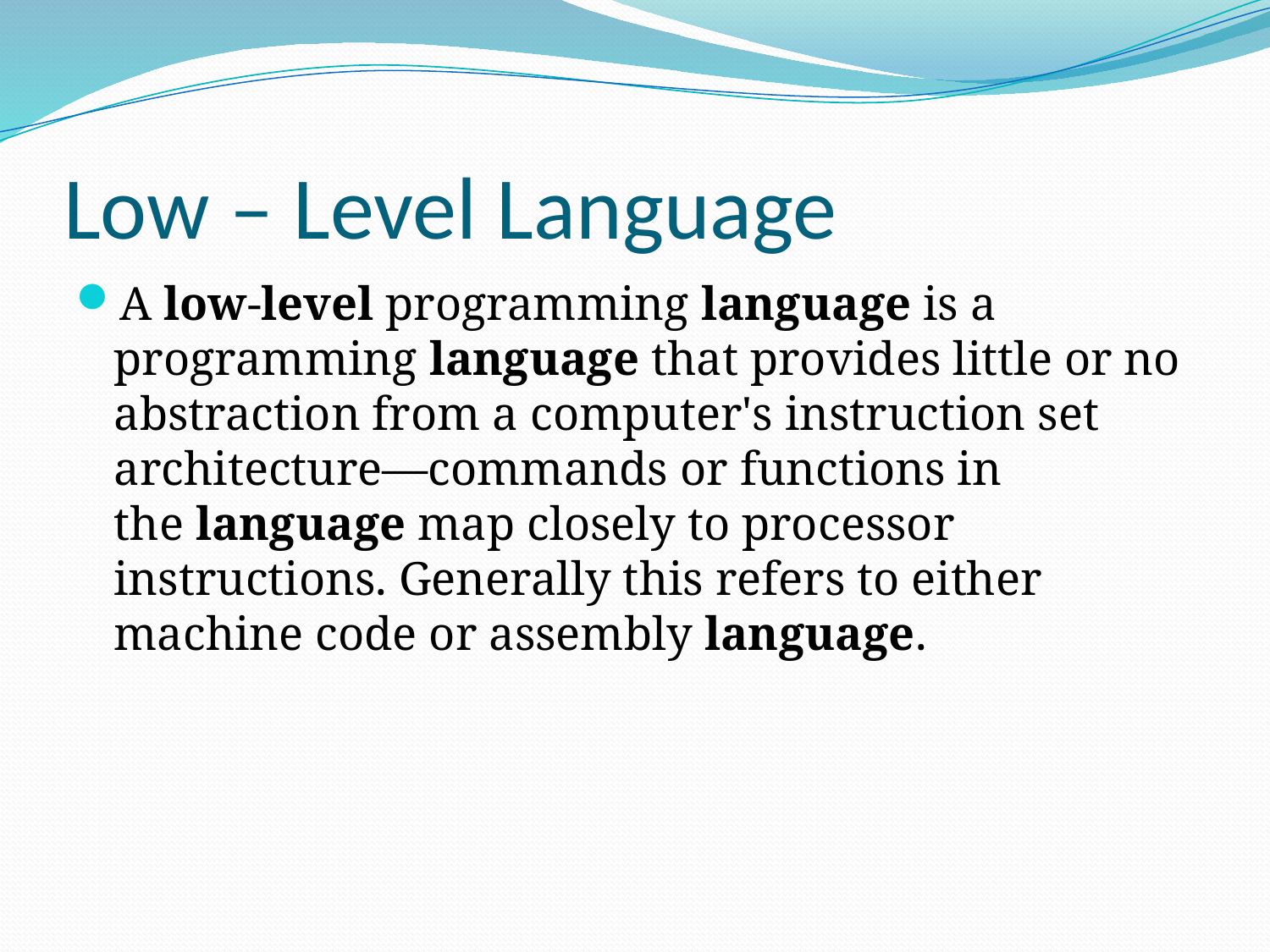

# Low – Level Language
A low-level programming language is a programming language that provides little or no abstraction from a computer's instruction set architecture—commands or functions in the language map closely to processor instructions. Generally this refers to either machine code or assembly language.